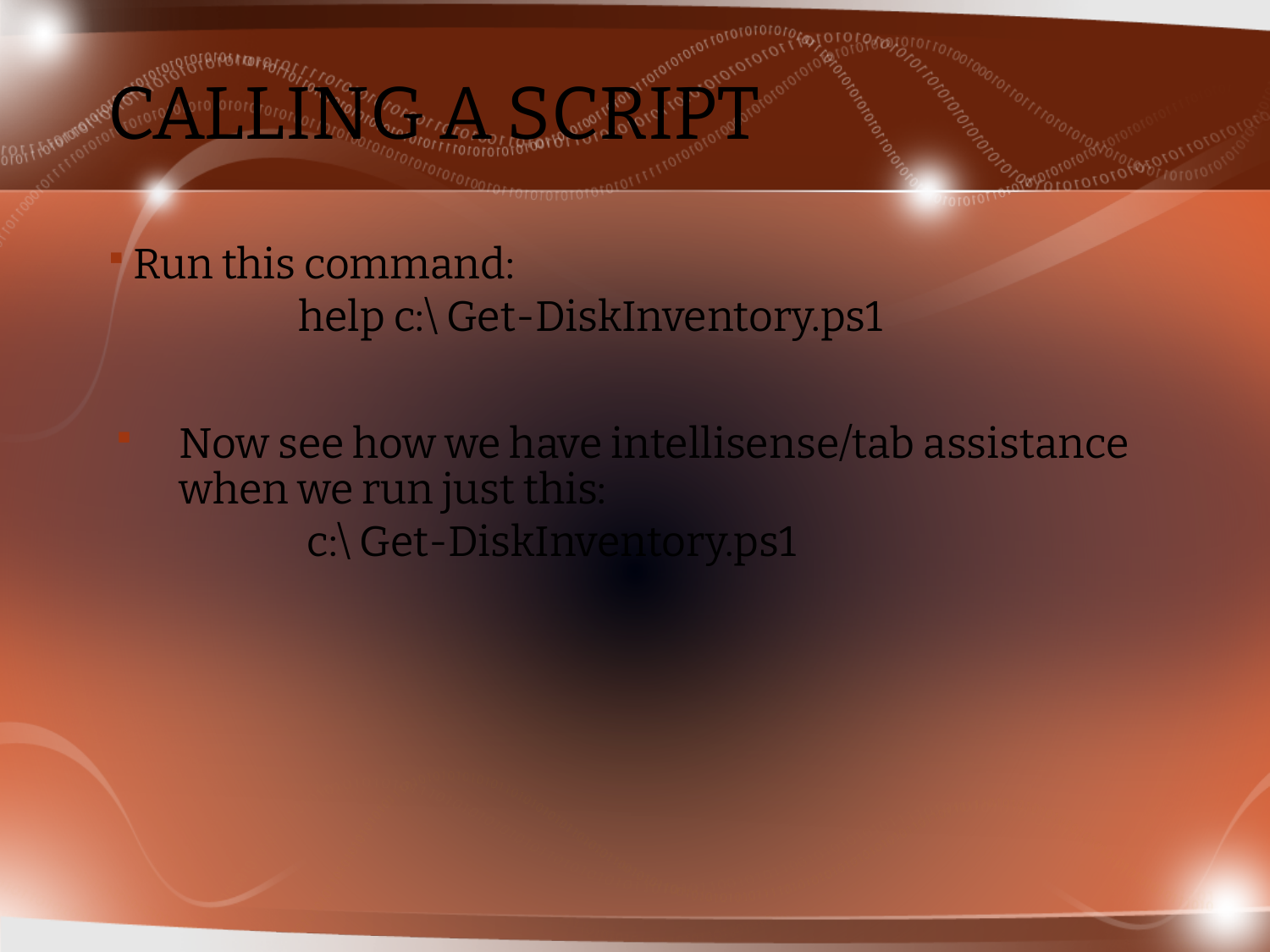

# Calling a Script
Run this command:
	help c:\ Get-DiskInventory.ps1

Now see how we have intellisense/tab assistance when we run just this:
	 c:\ Get-DiskInventory.ps1